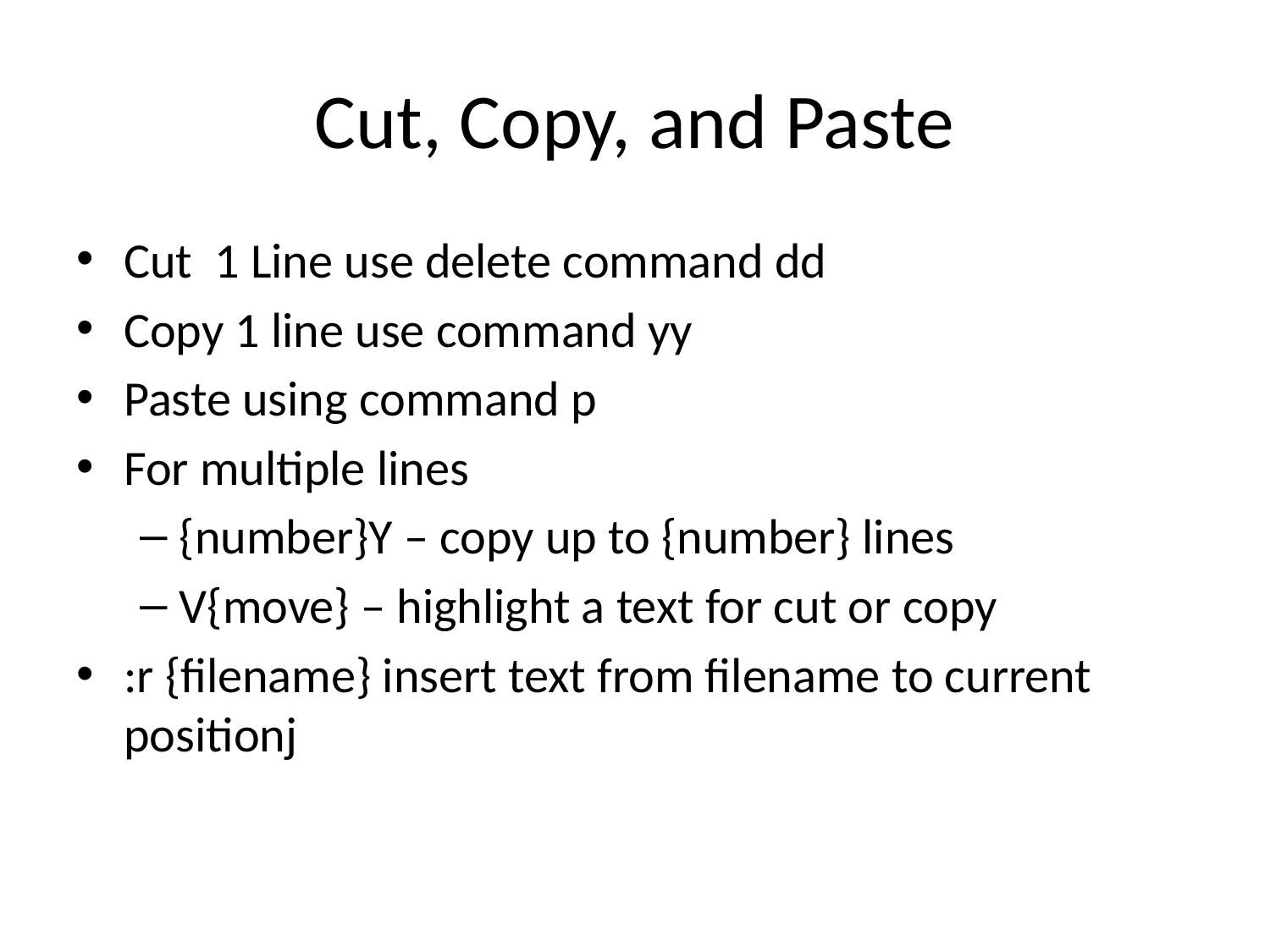

# Cut, Copy, and Paste
Cut  1 Line use delete command dd
Copy 1 line use command yy
Paste using command p
For multiple lines
{number}Y – copy up to {number} lines
V{move} – highlight a text for cut or copy
:r {filename} insert text from filename to current positionj